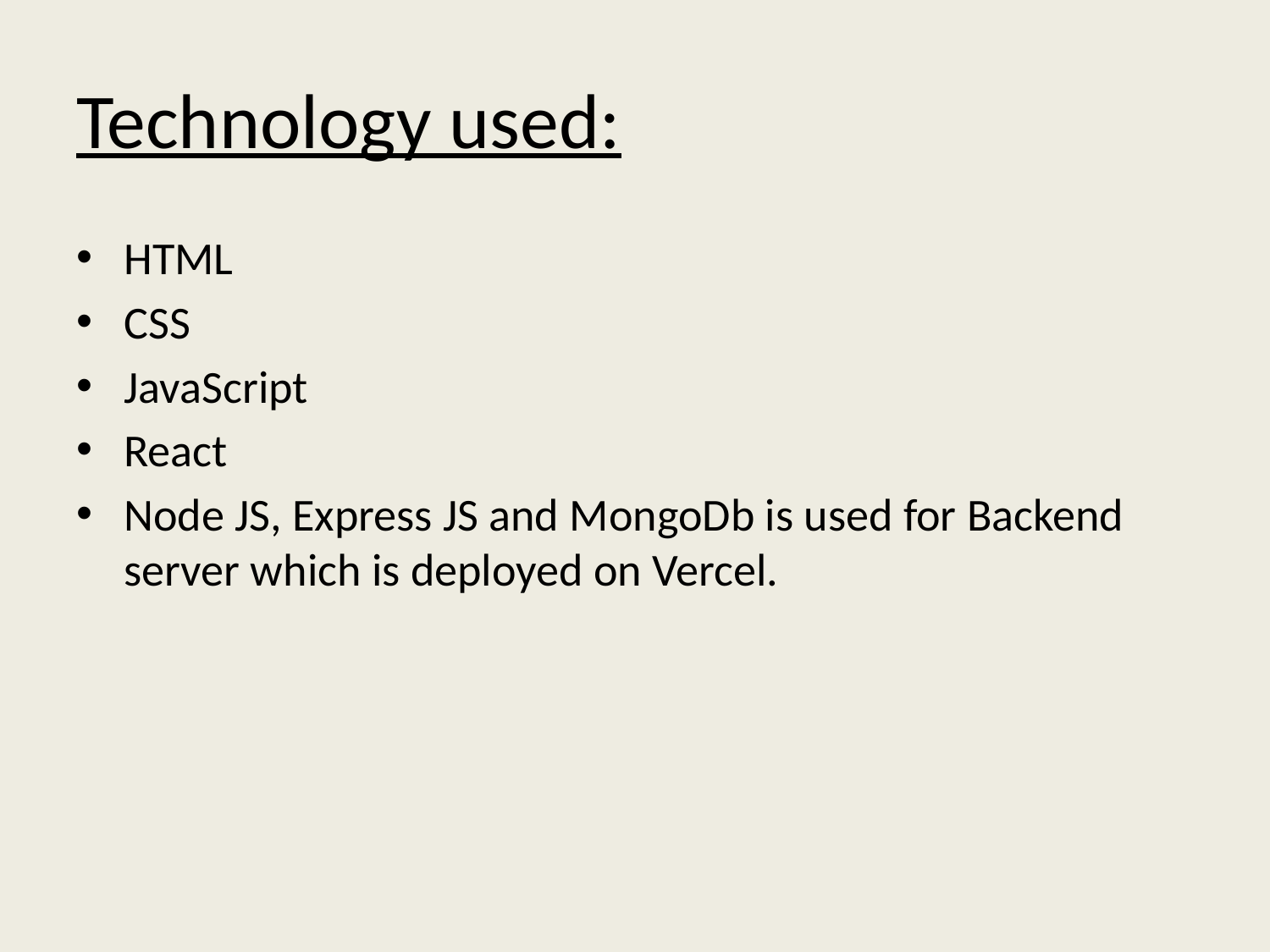

# Technology used:
HTML
CSS
JavaScript
React
Node JS, Express JS and MongoDb is used for Backend server which is deployed on Vercel.